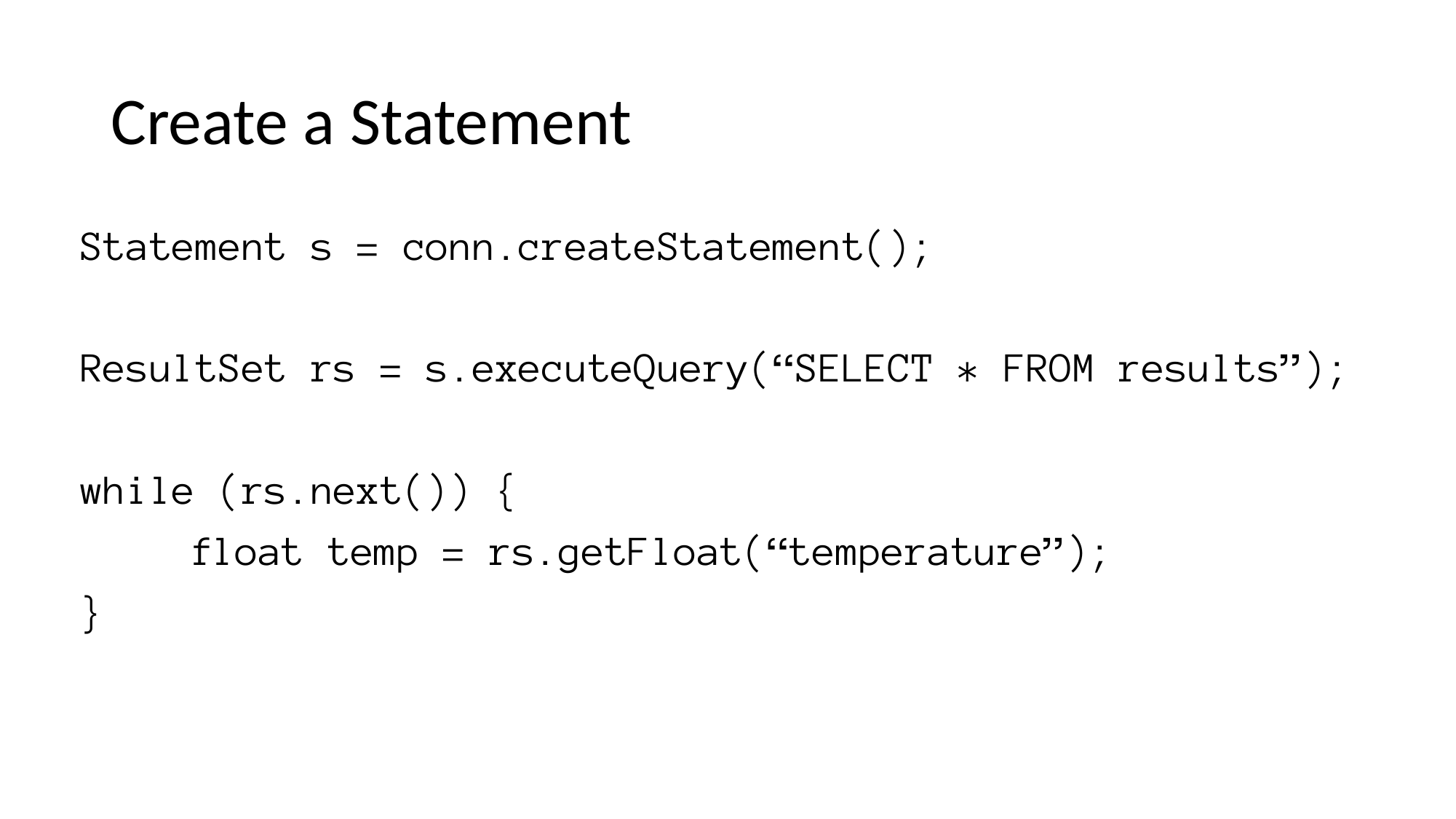

# Create a Statement
Statement s = conn.createStatement();

ResultSet rs = s.executeQuery(“SELECT * FROM results”);

while (rs.next()) {
	float temp = rs.getFloat(“temperature”);
}